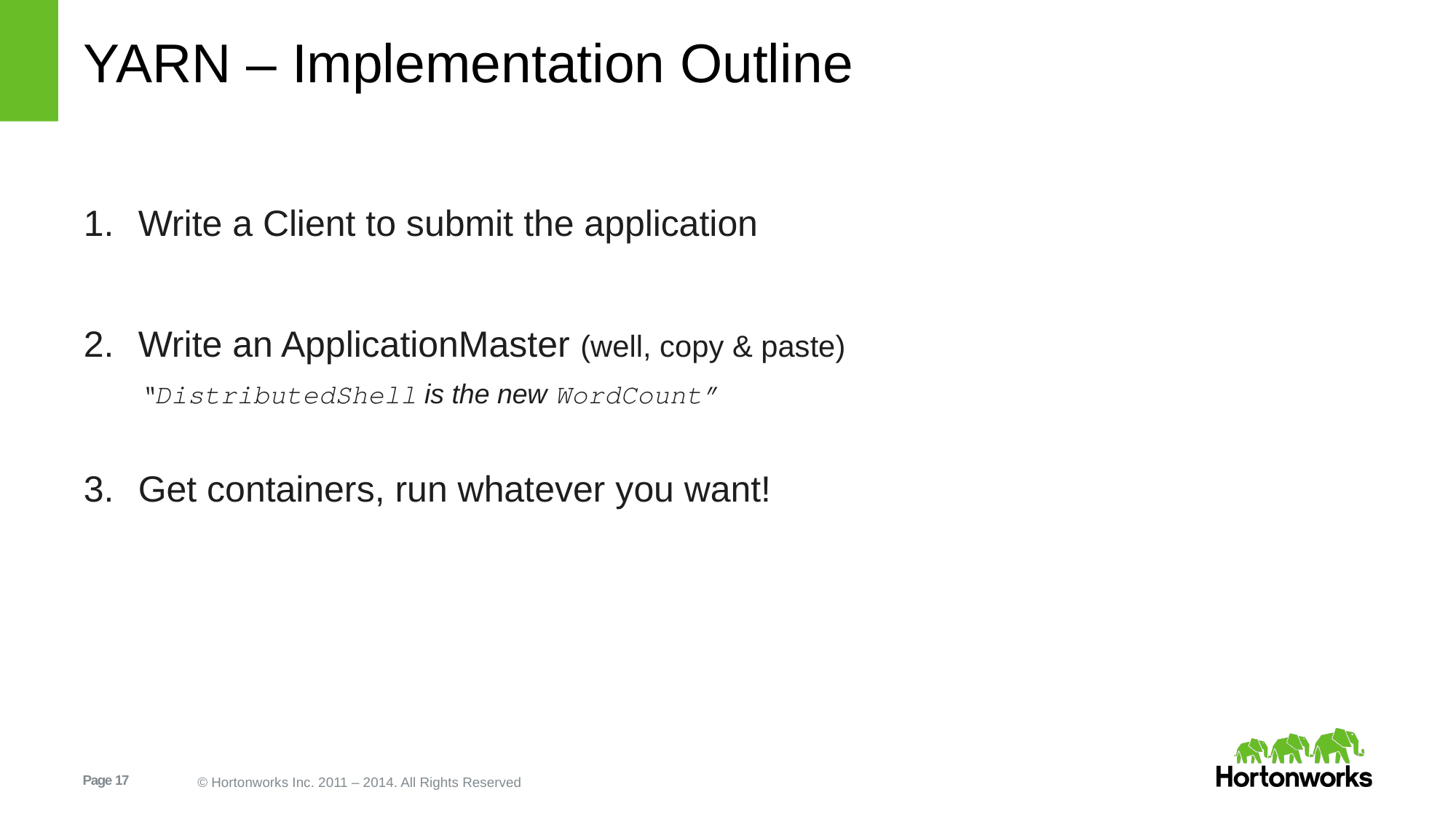

# YARN – Implementation Outline

Write a Client to submit the application

Write an ApplicationMaster (well, copy & paste)
“DistributedShell is the new WordCount”

Get containers, run whatever you want!